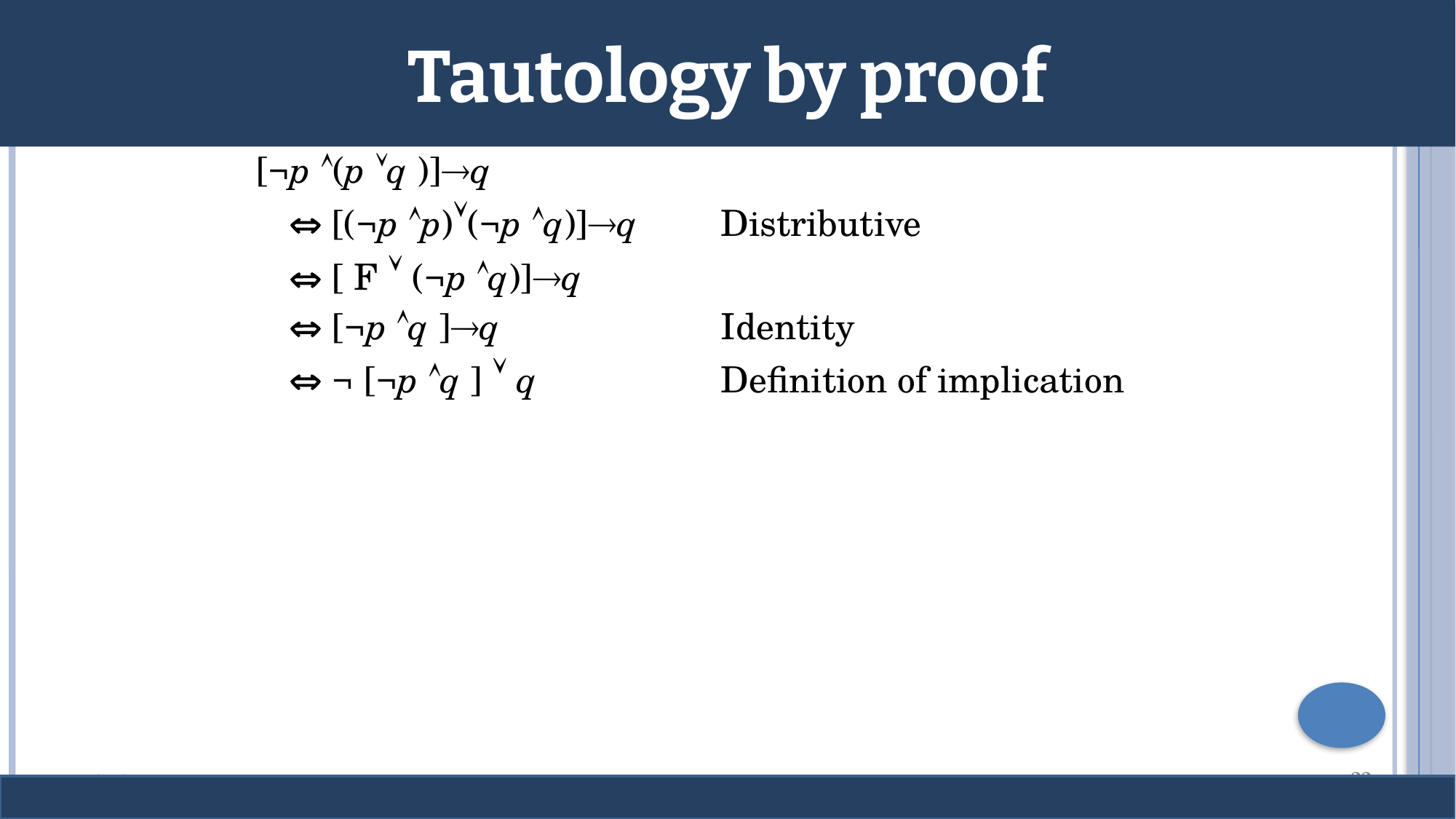

# Tautology by proof
Tautology by proof
[¬p ∧(p ∨q )]→q
		⇔ [(¬p ∧p)∨(¬p ∧q)]→q		Distributive
		⇔ [ F ∨ (¬p ∧q)]→q
		⇔ [¬p ∧q ]→q 	  		Identity
		⇔ ¬ [¬p ∧q ] ∨ q 	  		Definition of implication

8/10/2023
22